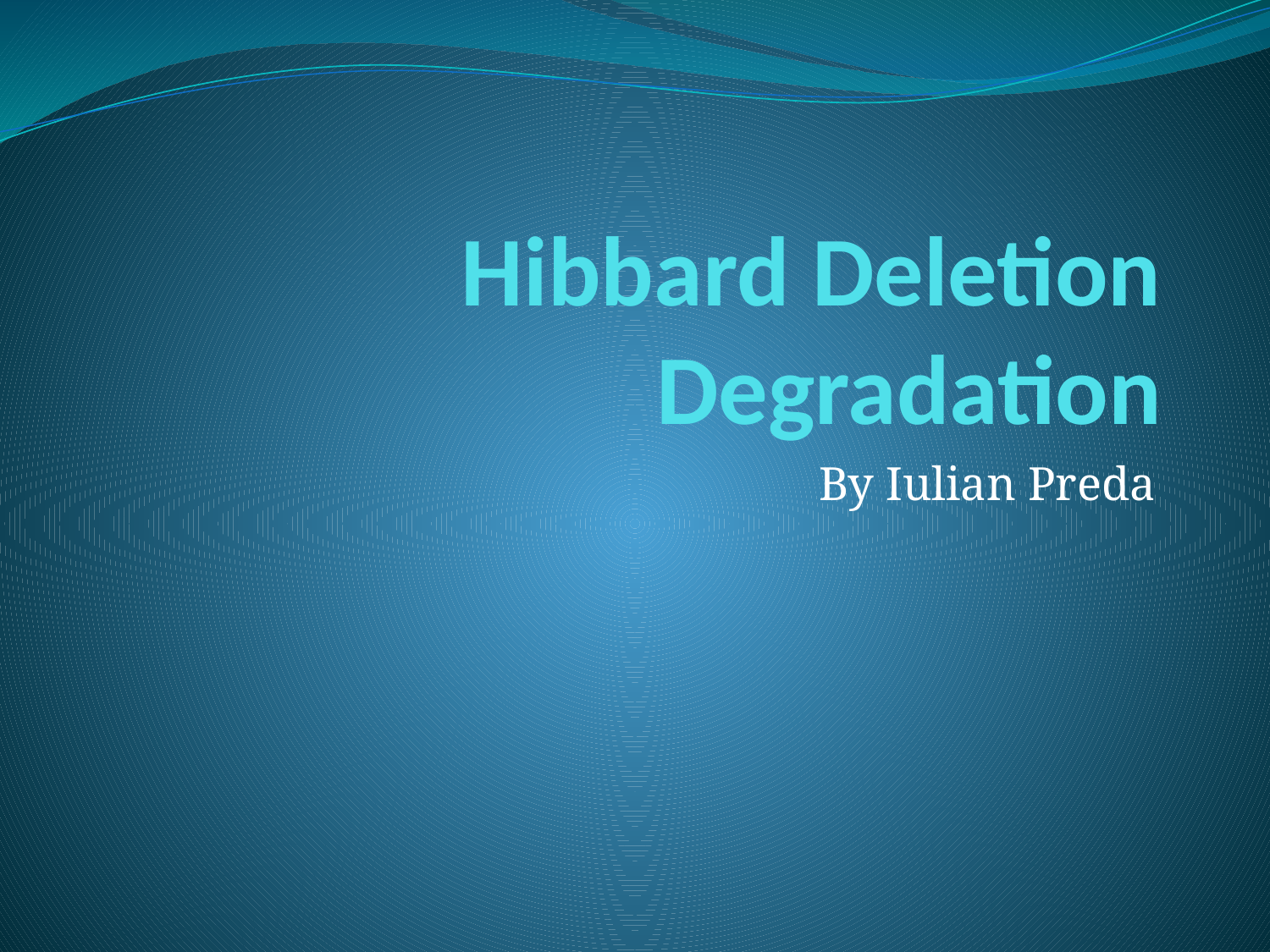

# Hibbard Deletion Degradation
By Iulian Preda